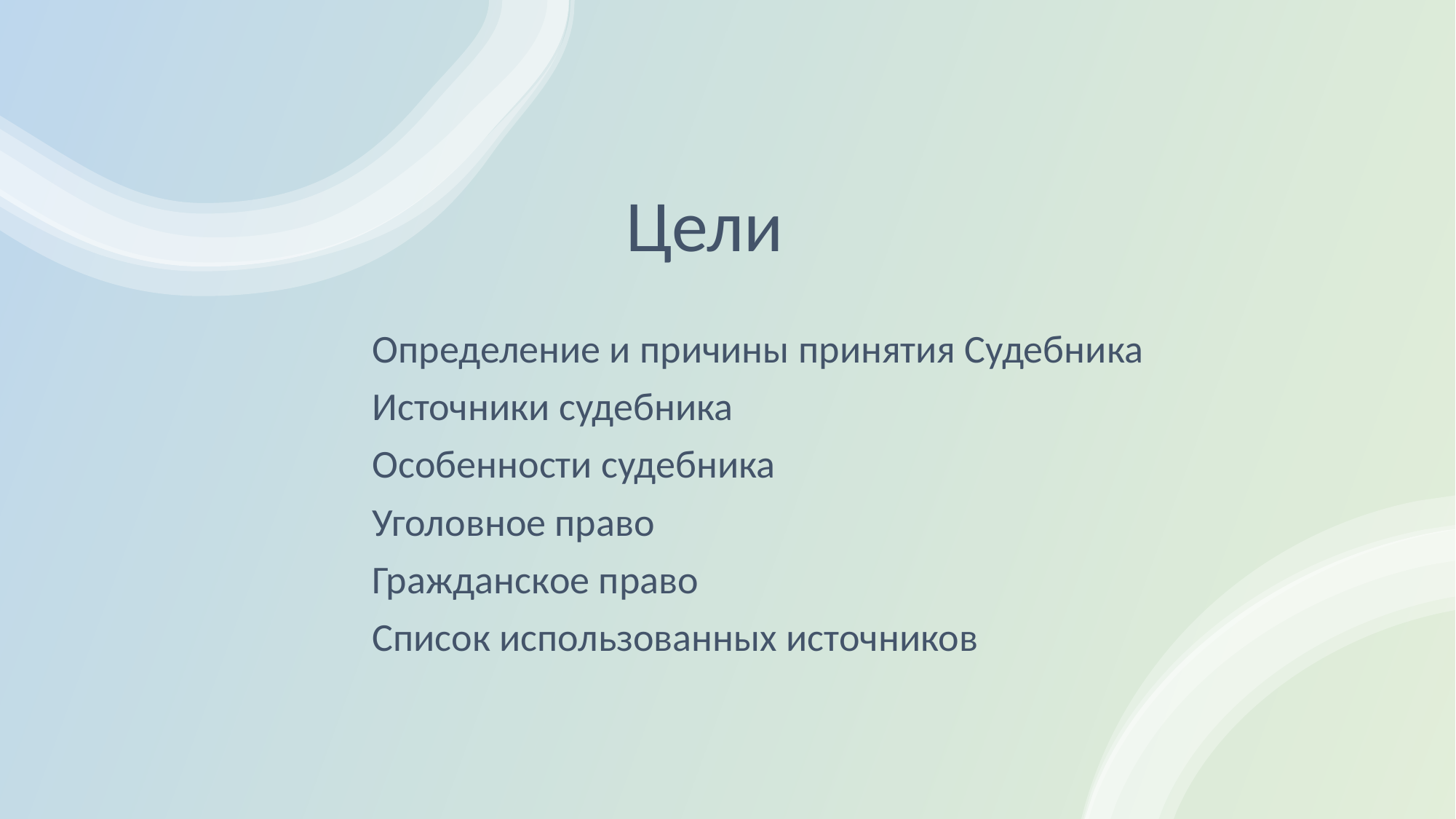

# Цели
Определение и причины принятия Судебника
Источники судебника
Особенности судебника
Уголовное право
Гражданское право
Список использованных источников